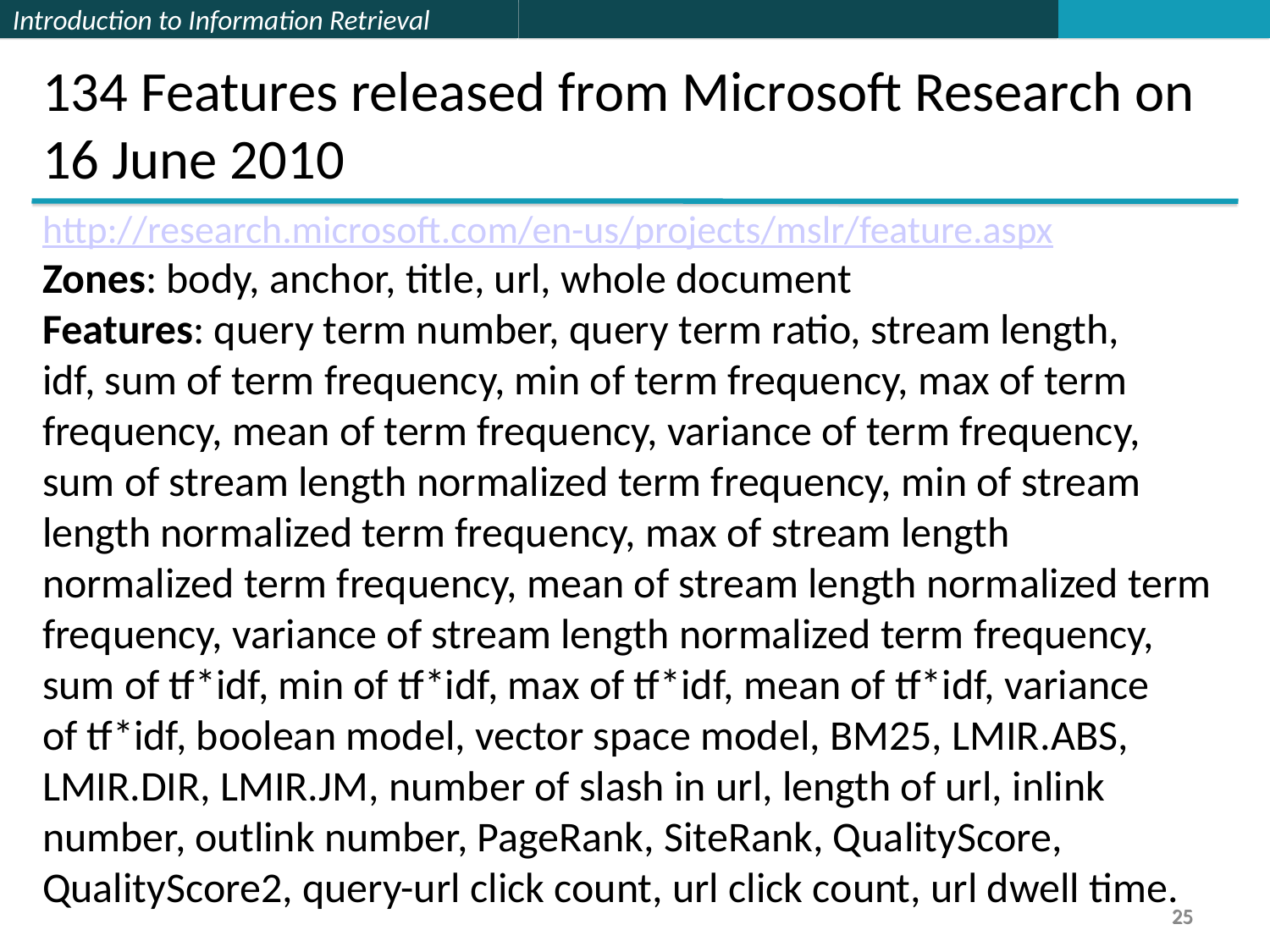

134 Features released from Microsoft Research on 16 June 2010
http://research.microsoft.com/en-us/projects/mslr/feature.aspx
Zones: body, anchor, title, url, whole document
Features: query term number, query term ratio, stream length,
idf, sum of term frequency, min of term frequency, max of term
frequency, mean of term frequency, variance of term frequency,
sum of stream length normalized term frequency, min of stream
length normalized term frequency, max of stream length
normalized term frequency, mean of stream length normalized term
frequency, variance of stream length normalized term frequency,
sum of tf*idf, min of tf*idf, max of tf*idf, mean of tf*idf, variance
of tf*idf, boolean model, vector space model, BM25, LMIR.ABS,
LMIR.DIR, LMIR.JM, number of slash in url, length of url, inlink
number, outlink number, PageRank, SiteRank, QualityScore,
QualityScore2, query-url click count, url click count, url dwell time.
25
25